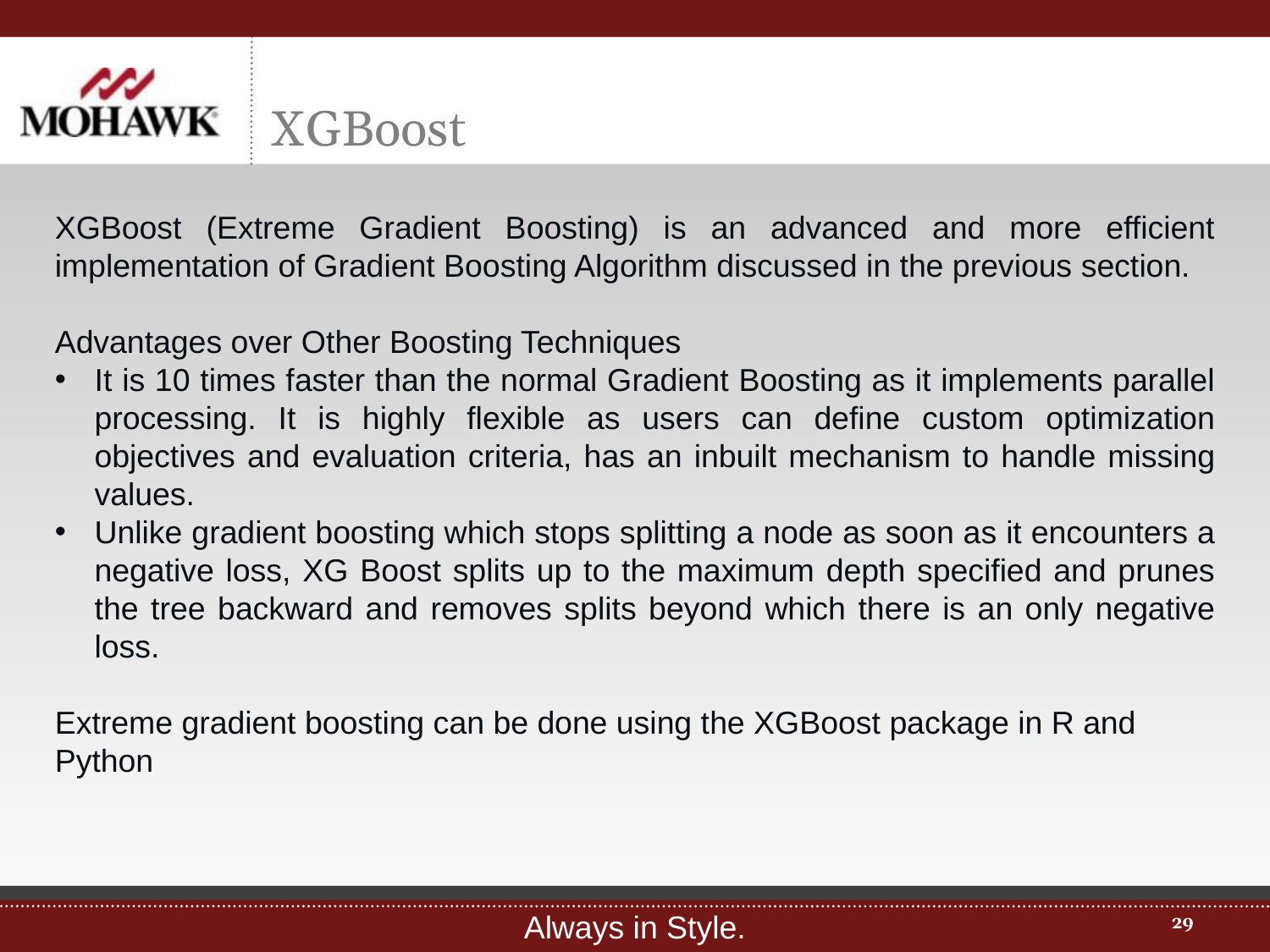

# XGBoost
XGBoost (Extreme Gradient Boosting) is an advanced and more efficient implementation of Gradient Boosting Algorithm discussed in the previous section.

Advantages over Other Boosting Techniques
It is 10 times faster than the normal Gradient Boosting as it implements parallel processing. It is highly flexible as users can define custom optimization objectives and evaluation criteria, has an inbuilt mechanism to handle missing values.
Unlike gradient boosting which stops splitting a node as soon as it encounters a negative loss, XG Boost splits up to the maximum depth specified and prunes the tree backward and removes splits beyond which there is an only negative loss.

Extreme gradient boosting can be done using the XGBoost package in R and Python
29